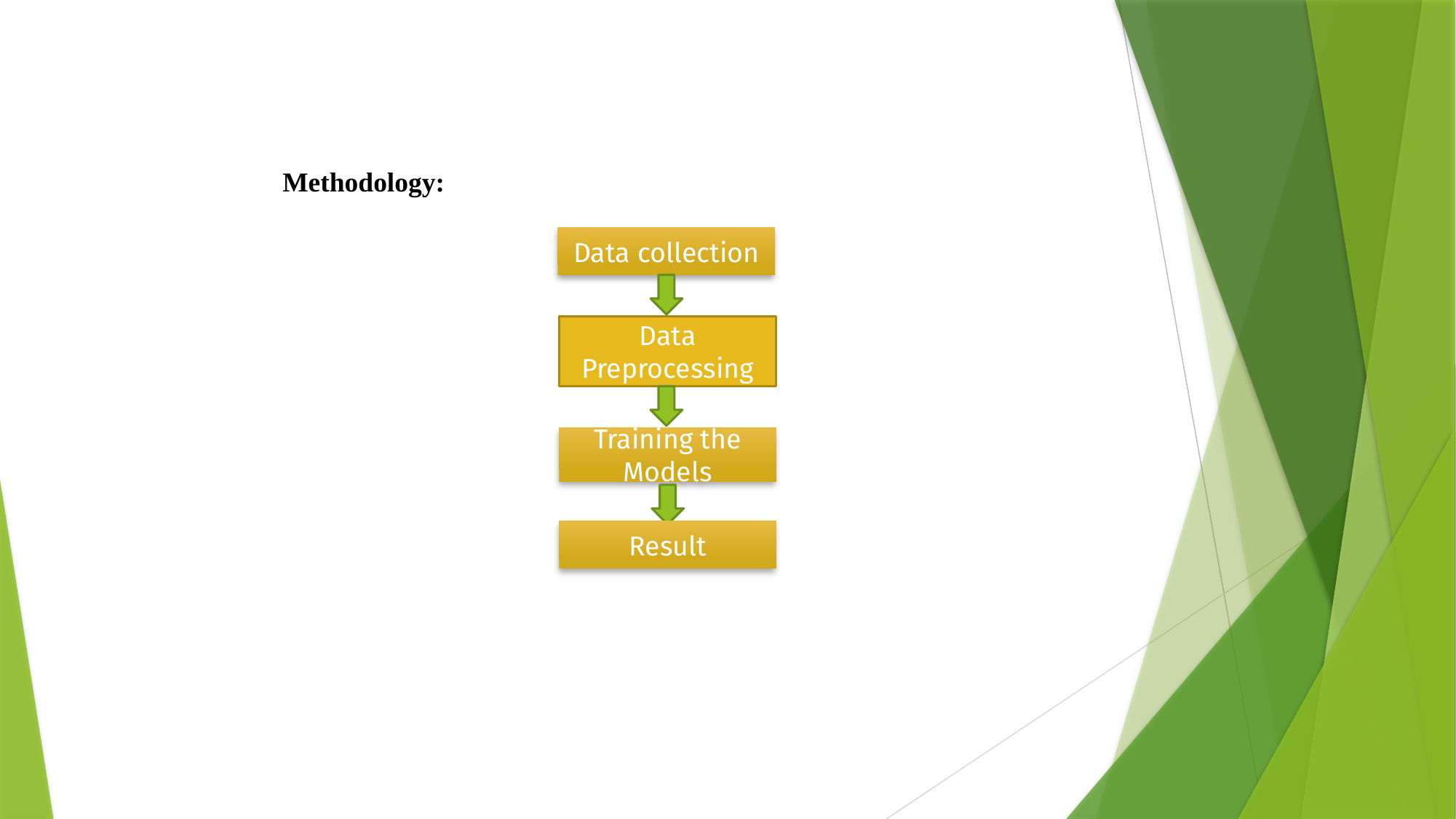

Methodology:
Data collection

Data Preprocessing

Training the Models

Result